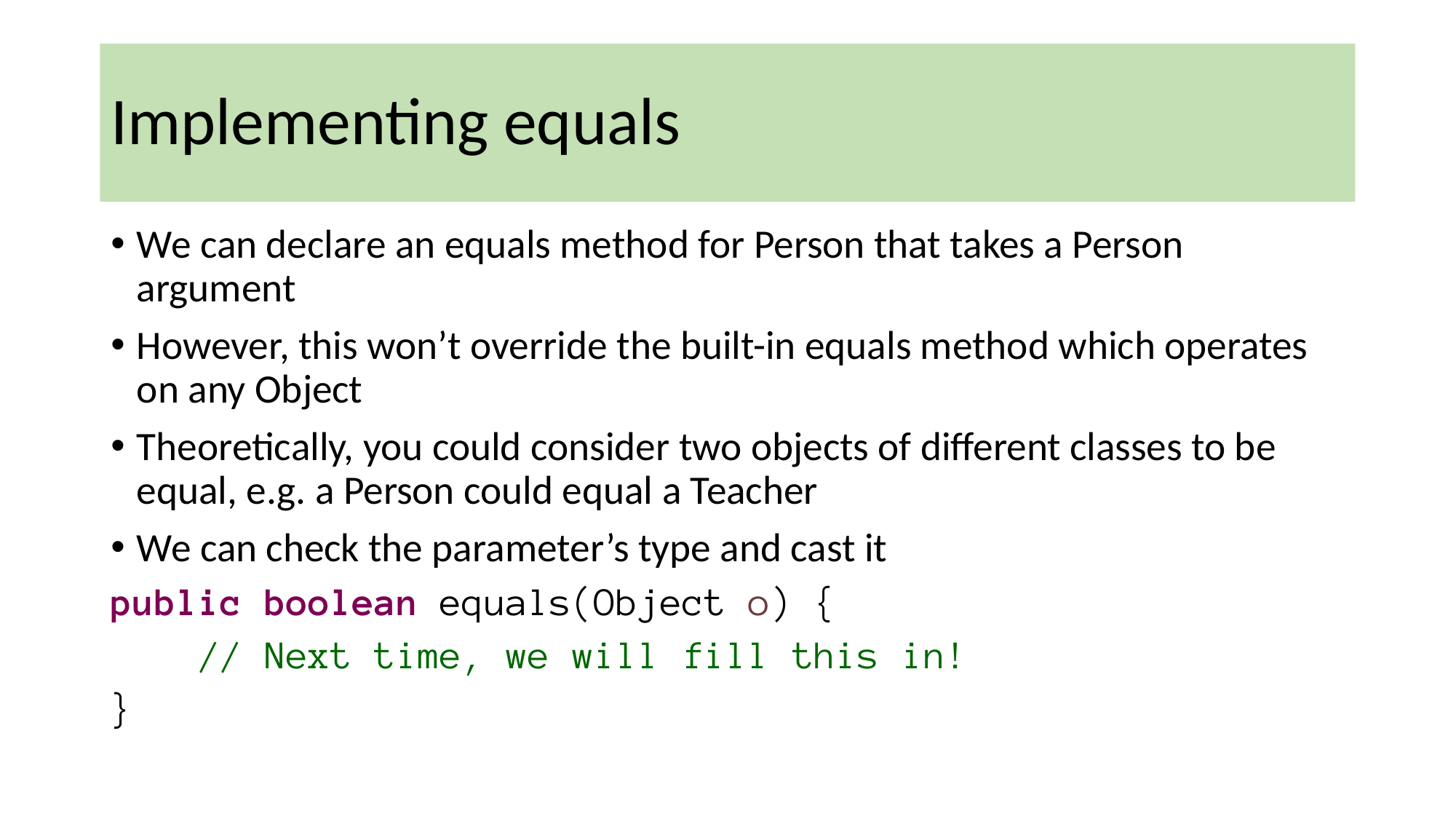

Implementing equals
We can declare an equals method for Person that takes a Person argument
However, this won’t override the built-in equals method which operates on any Object
Theoretically, you could consider two objects of different classes to be equal, e.g. a Person could equal a Teacher
We can check the parameter’s type and cast it
public boolean equals(Object o) {
    // Next time, we will fill this in!
}